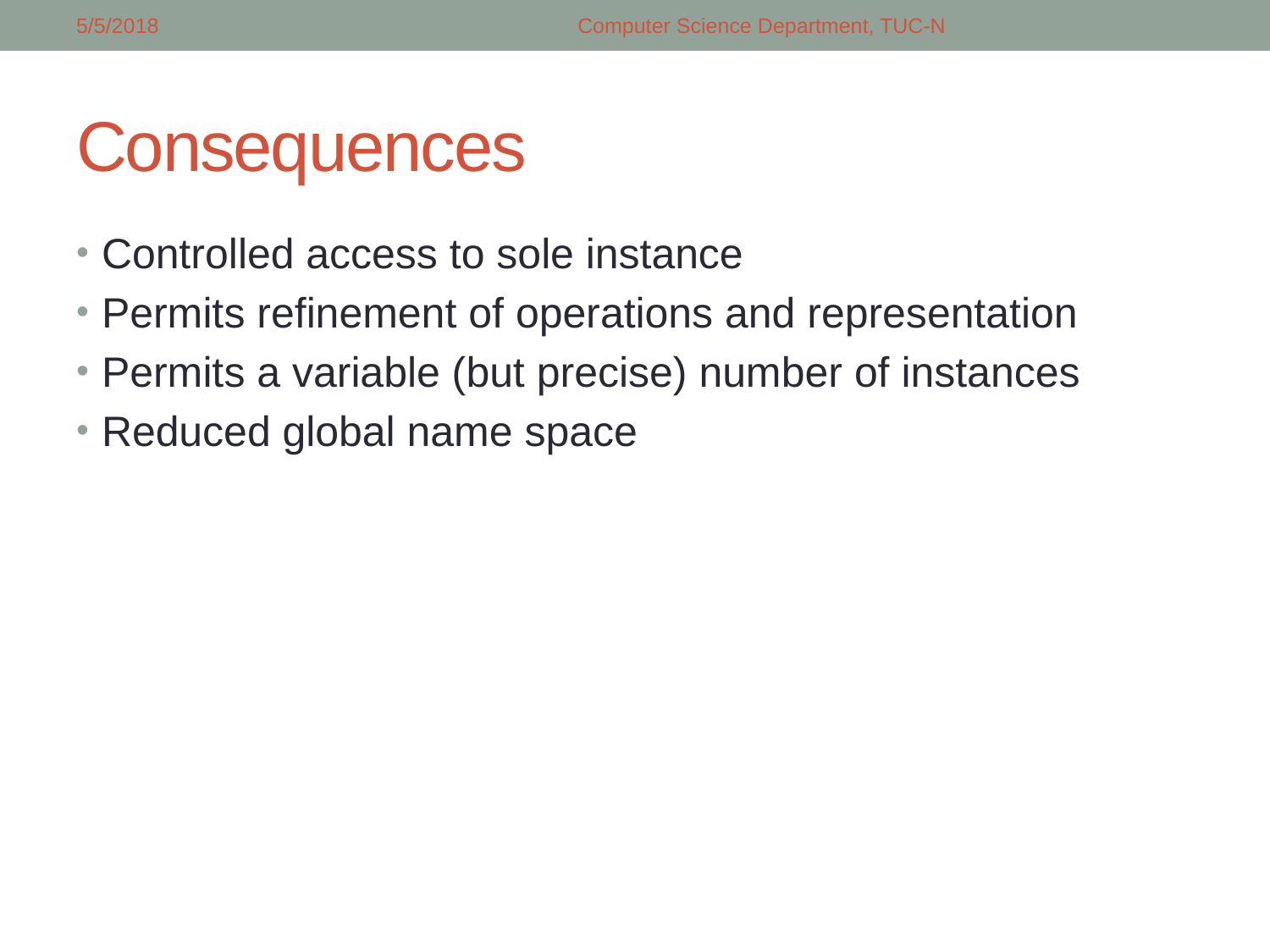

5/5/2018
Computer Science Department, TUC-N
# Consequences
Controlled access to sole instance
Permits refinement of operations and representation
Permits a variable (but precise) number of instances
Reduced global name space